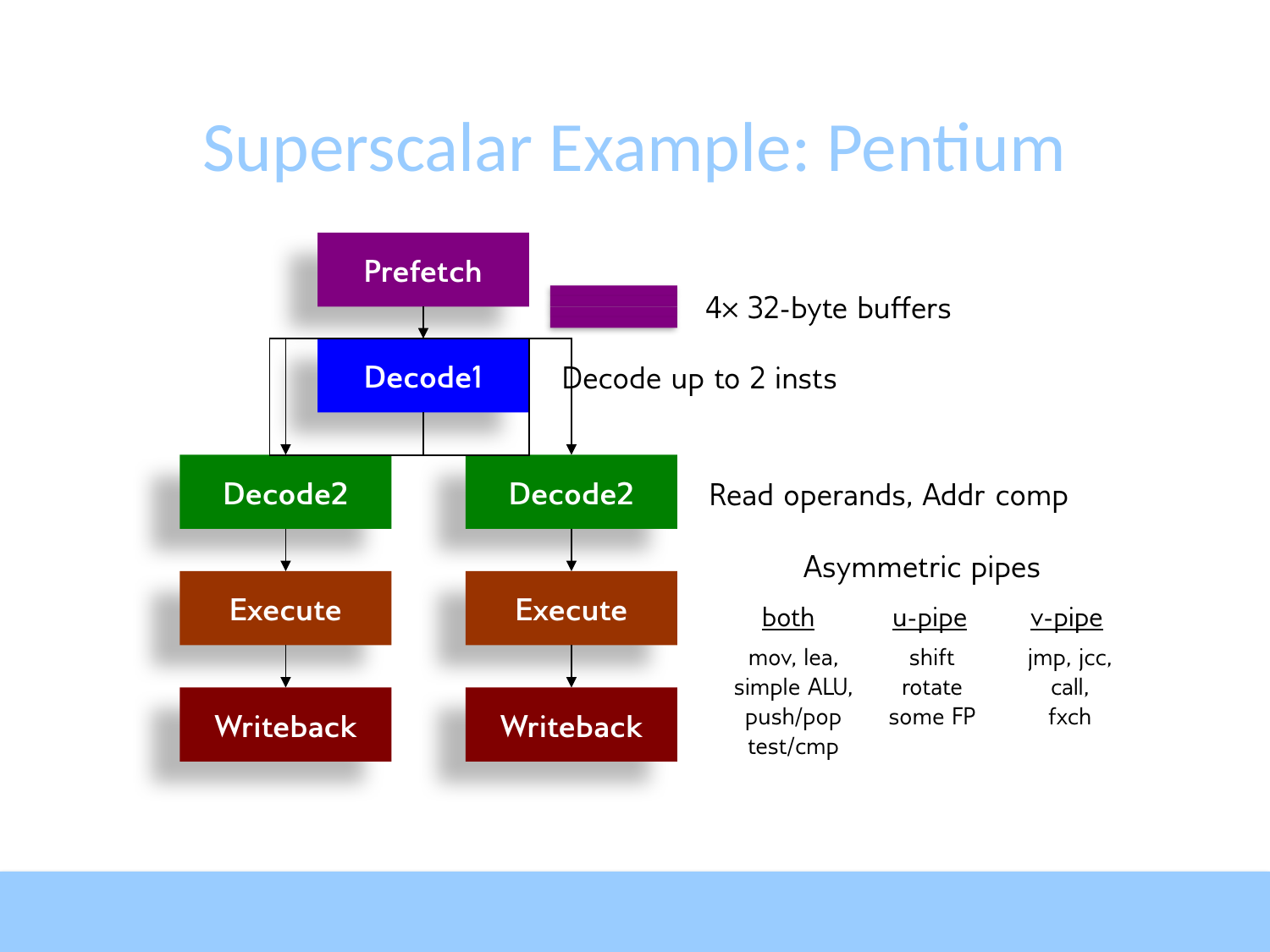

# Superscalar Example: Pentium
Prefetch
4× 32-byte buffers

Decode1
Decode up to 2 insts
Decode2
Decode2
Read operands, Addr comp
Asymmetric pipes
Execute
Execute
both
u-pipe
v-pipe
mov, lea,
simple ALU,
push/pop
test/cmp
shift
rotate
some FP
jmp, jcc,
call,
fxch
Writeback
Writeback